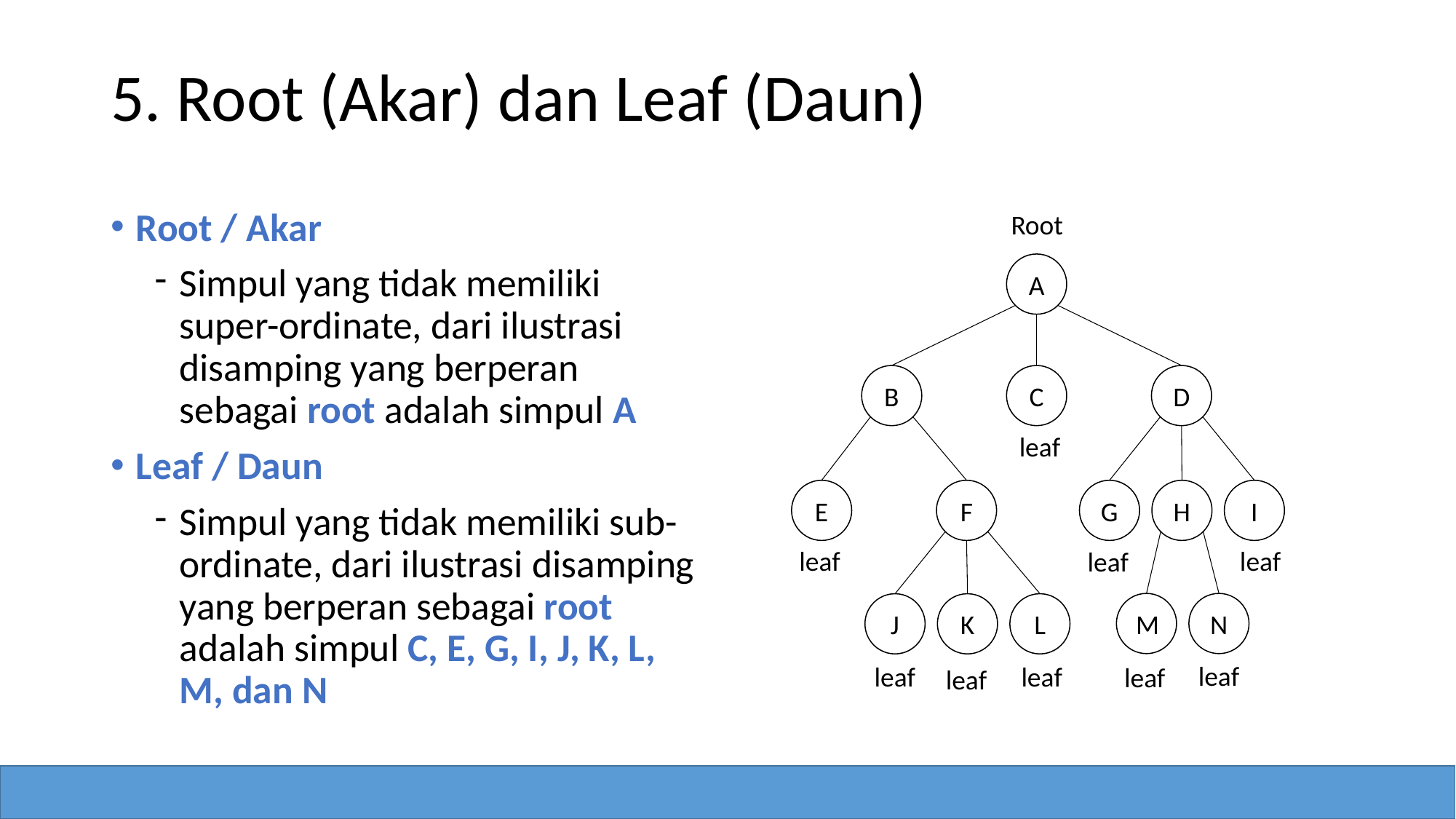

# 5. Root (Akar) dan Leaf (Daun)
Root / Akar
Simpul yang tidak memiliki super-ordinate, dari ilustrasi disamping yang berperan sebagai root adalah simpul A
Leaf / Daun
Simpul yang tidak memiliki sub-ordinate, dari ilustrasi disamping yang berperan sebagai root adalah simpul C, E, G, I, J, K, L, M, dan N

Root
A
B
C
D
E
F
G
H
I
M
N
J
K
L
leaf
leaf
leaf
leaf
leaf
leaf
leaf
leaf
leaf